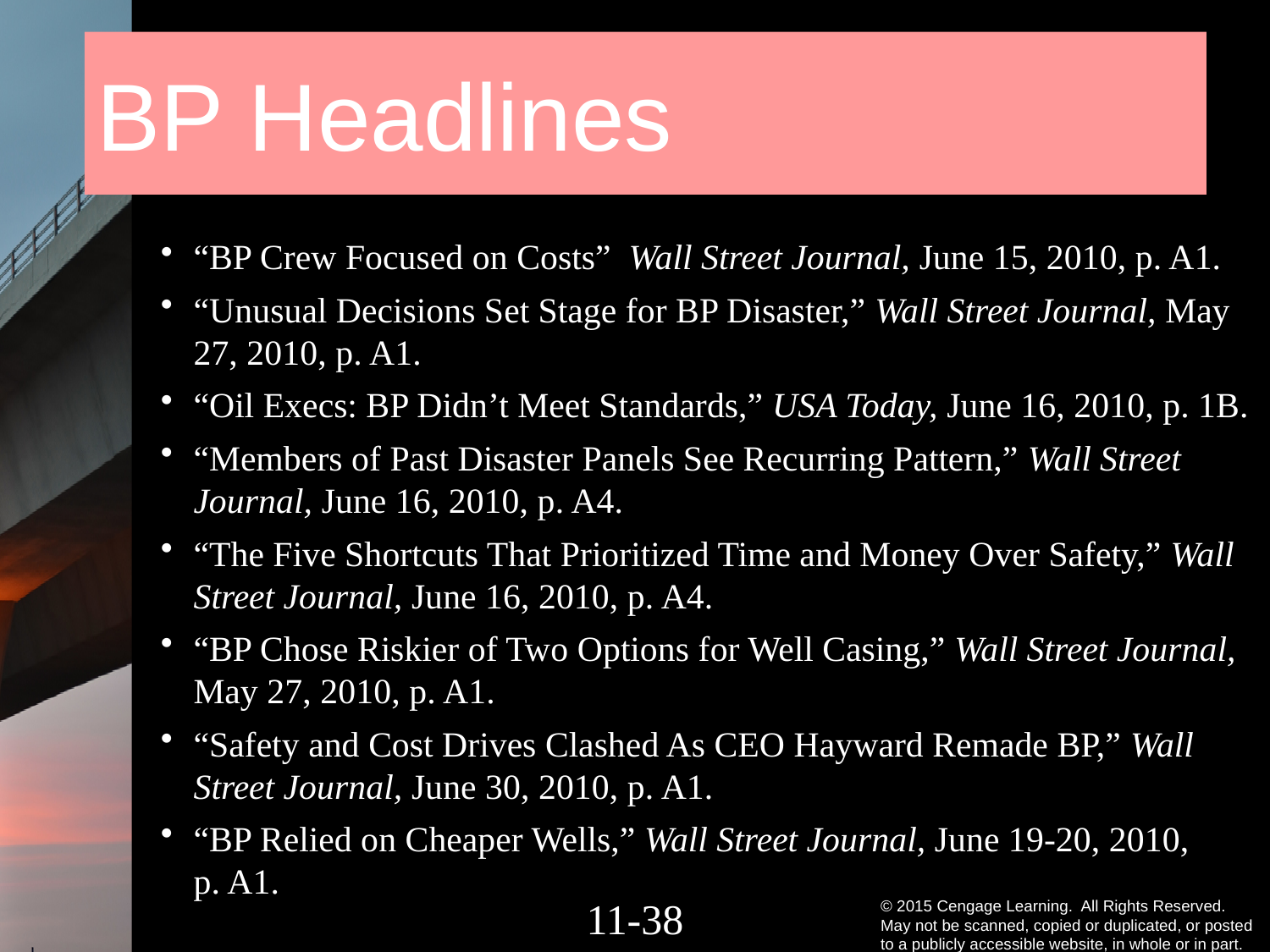

# BP Headlines
“BP Crew Focused on Costs”  Wall Street Journal, June 15, 2010, p. A1.
“Unusual Decisions Set Stage for BP Disaster,” Wall Street Journal, May 27, 2010, p. A1.
“Oil Execs: BP Didn’t Meet Standards,” USA Today, June 16, 2010, p. 1B.
“Members of Past Disaster Panels See Recurring Pattern,” Wall Street Journal, June 16, 2010, p. A4.
“The Five Shortcuts That Prioritized Time and Money Over Safety,” Wall Street Journal, June 16, 2010, p. A4.
“BP Chose Riskier of Two Options for Well Casing,” Wall Street Journal, May 27, 2010, p. A1.
“Safety and Cost Drives Clashed As CEO Hayward Remade BP,” Wall Street Journal, June 30, 2010, p. A1.
“BP Relied on Cheaper Wells,” Wall Street Journal, June 19-20, 2010,     p. A1.
11-38